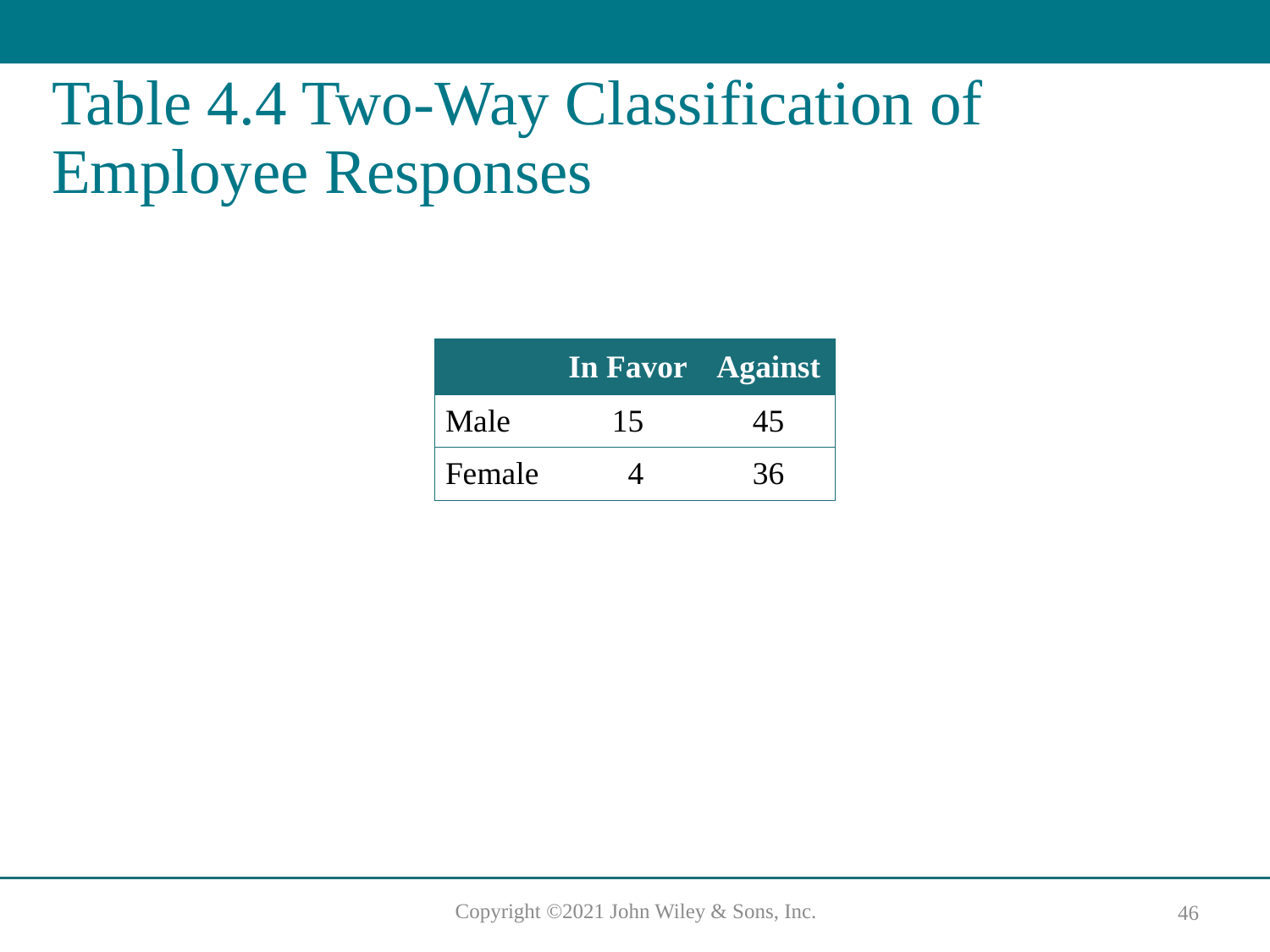

# Table 4.4 Two-Way Classification of Employee Responses
|  | In Favor | Against |
| --- | --- | --- |
| Male | 15 | 45 |
| Female | 4 | 36 |